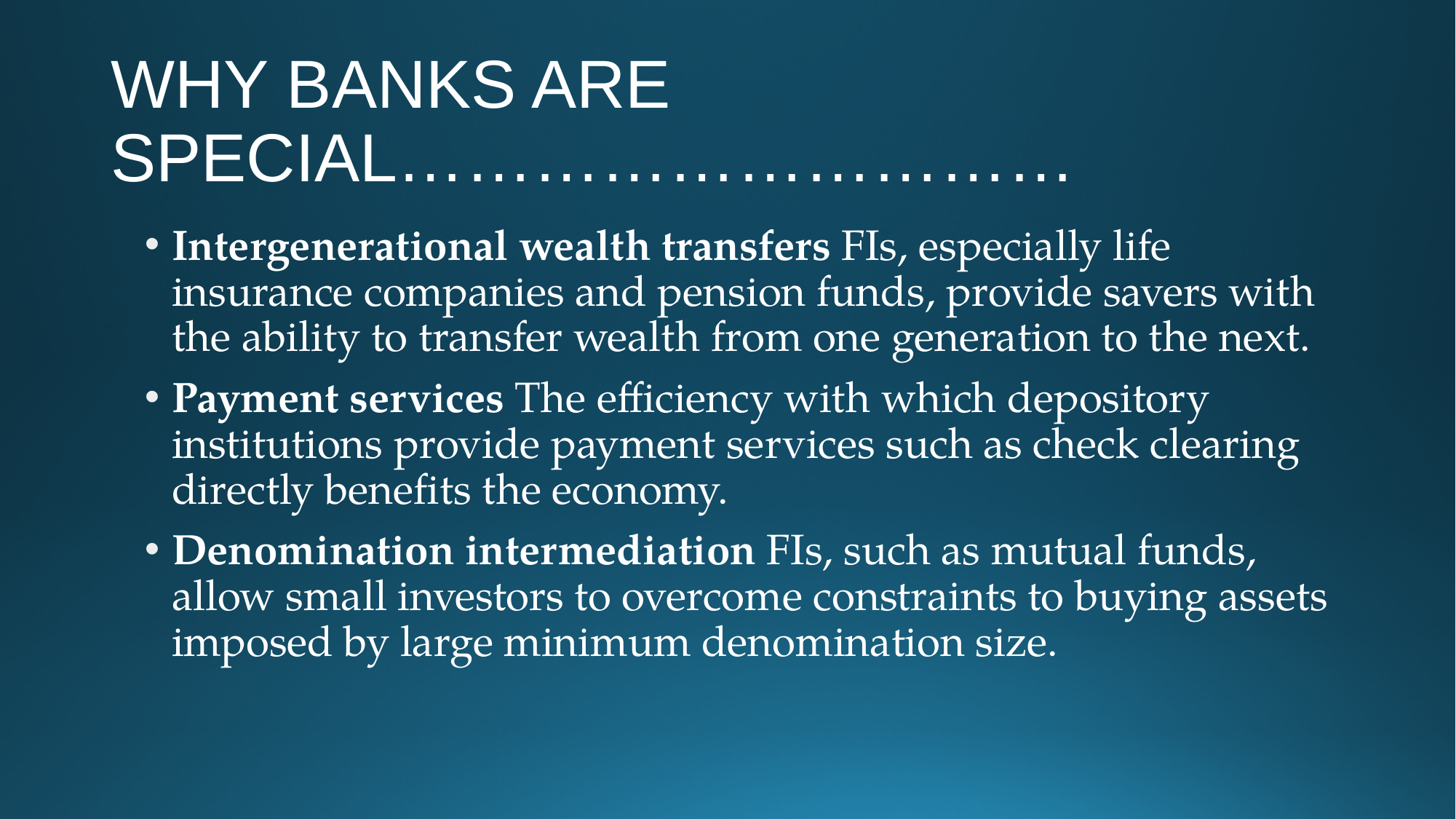

# WHY BANKS ARE SPECIAL…………………………
Intergenerational wealth transfers FIs, especially life insurance companies and pension funds, provide savers with the ability to transfer wealth from one generation to the next.
Payment services The efficiency with which depository institutions provide payment services such as check clearing directly benefits the economy.
Denomination intermediation FIs, such as mutual funds, allow small investors to overcome constraints to buying assets imposed by large minimum denomination size.